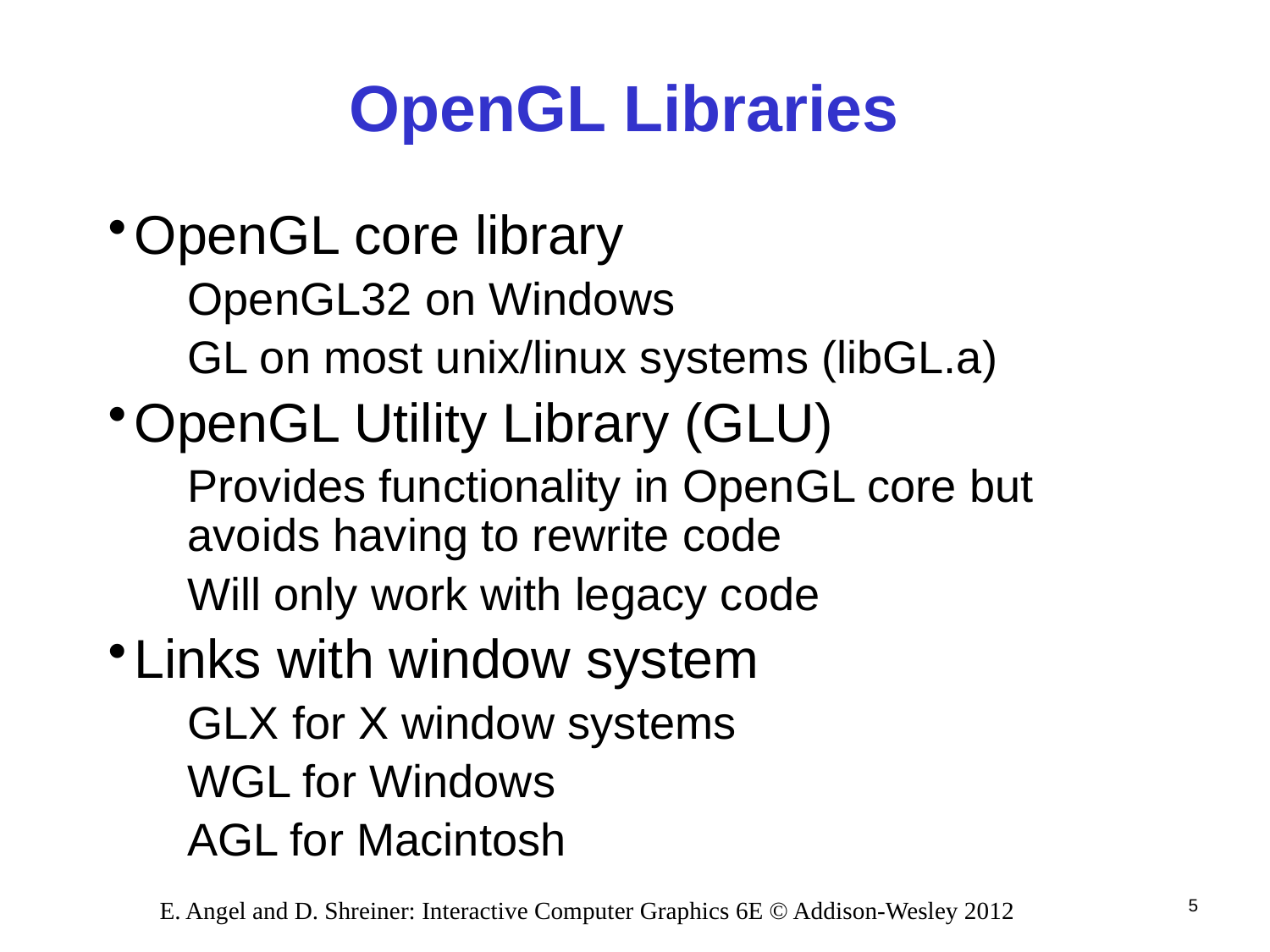

# OpenGL Libraries
OpenGL core library
OpenGL32 on Windows
GL on most unix/linux systems (libGL.a)
OpenGL Utility Library (GLU)
Provides functionality in OpenGL core but avoids having to rewrite code
Will only work with legacy code
Links with window system
GLX for X window systems
WGL for Windows
AGL for Macintosh
5
E. Angel and D. Shreiner: Interactive Computer Graphics 6E © Addison-Wesley 2012